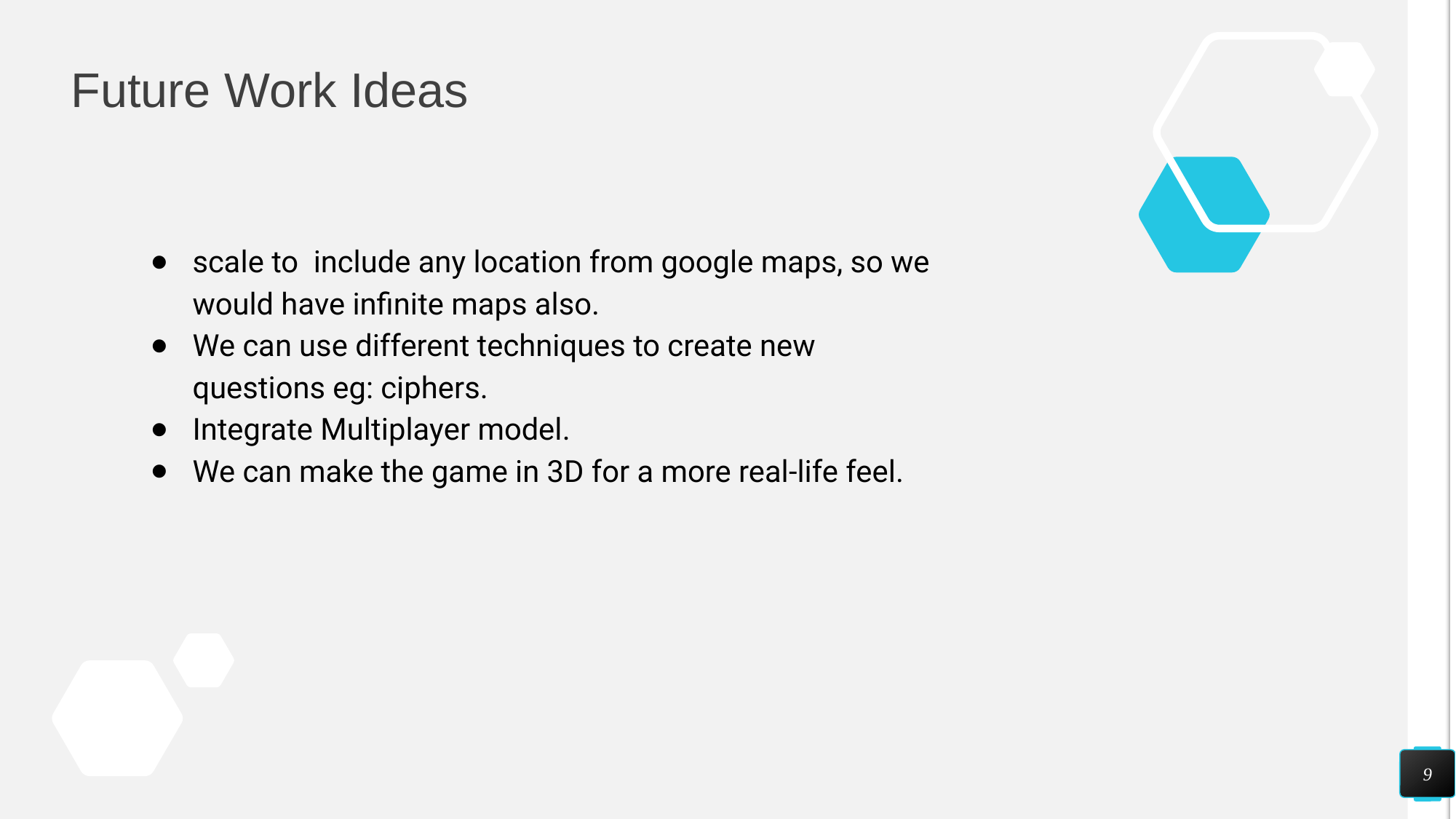

Future Work Ideas
scale to  include any location from google maps, so we would have infinite maps also.
We can use different techniques to create new questions eg: ciphers.
Integrate Multiplayer model.
We can make the game in 3D for a more real-life feel.
9